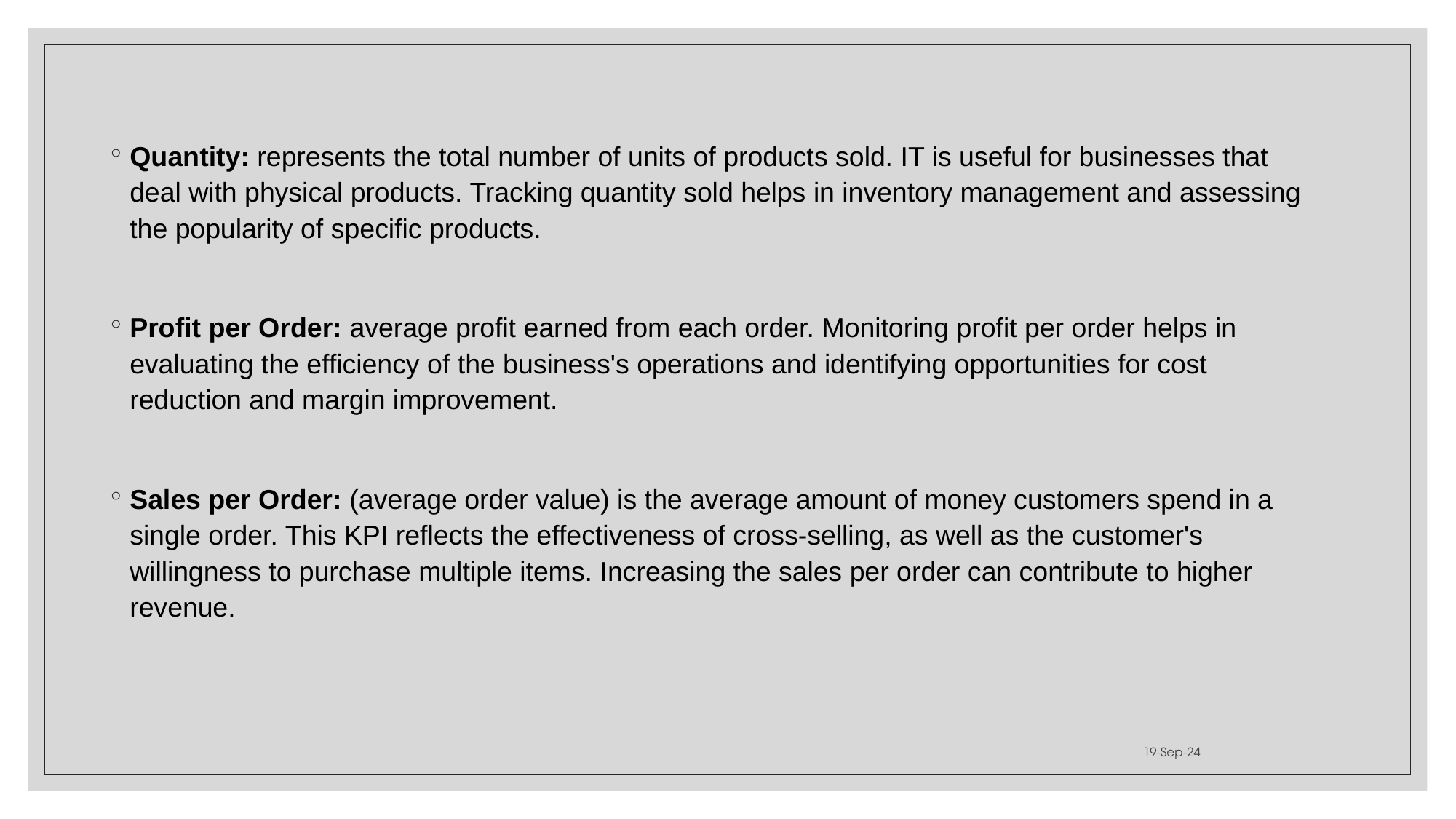

Quantity: represents the total number of units of products sold. IT is useful for businesses that deal with physical products. Tracking quantity sold helps in inventory management and assessing the popularity of specific products.

Profit per Order: average profit earned from each order. Monitoring profit per order helps in evaluating the efficiency of the business's operations and identifying opportunities for cost reduction and margin improvement.

Sales per Order: (average order value) is the average amount of money customers spend in a single order. This KPI reflects the effectiveness of cross-selling, as well as the customer's willingness to purchase multiple items. Increasing the sales per order can contribute to higher revenue.

19-Sep-24